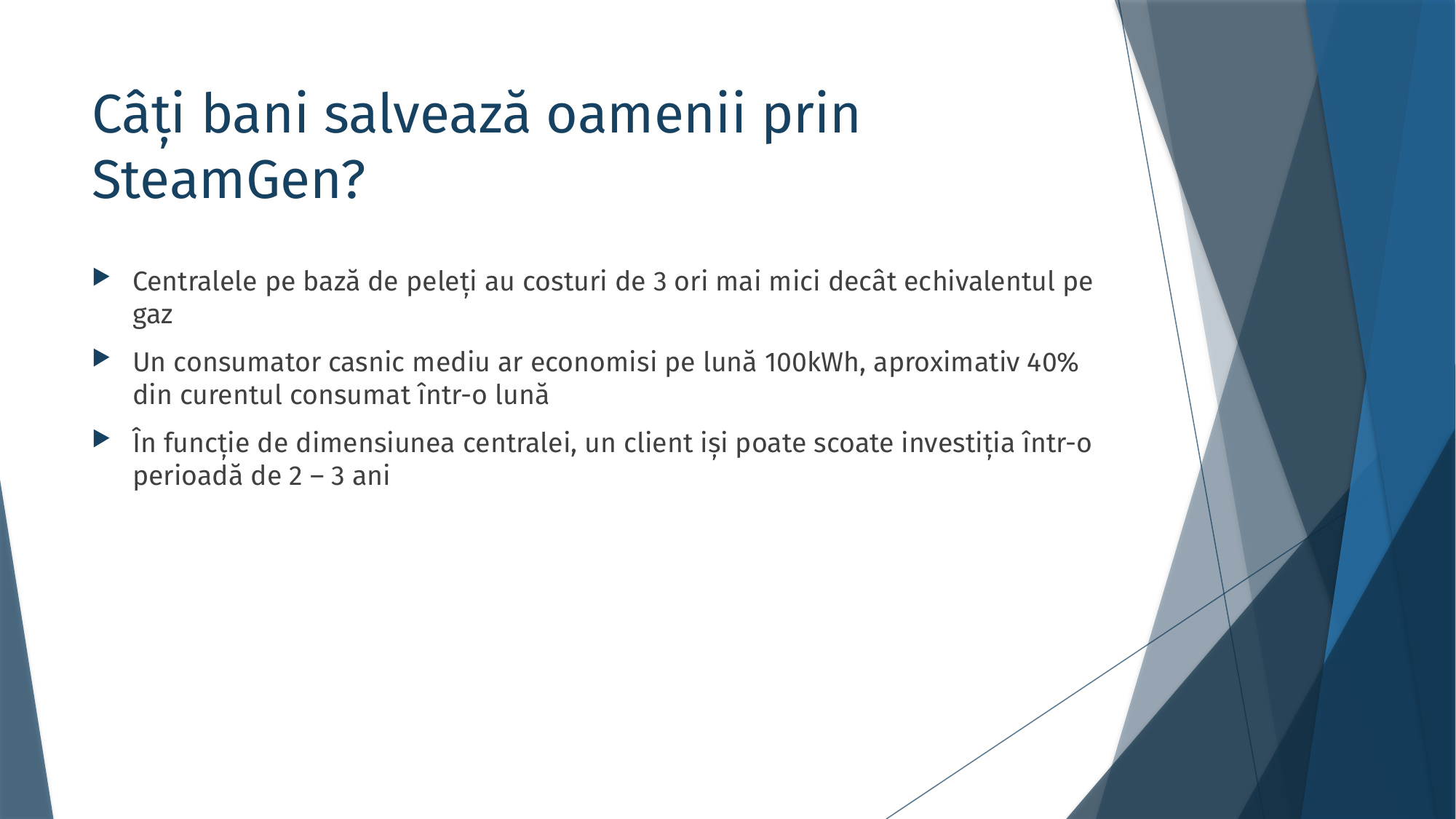

# Câți bani salvează oamenii prin SteamGen?
Centralele pe bază de peleți au costuri de 3 ori mai mici decât echivalentul pe gaz
Un consumator casnic mediu ar economisi pe lună 100kWh, aproximativ 40% din curentul consumat într-o lună
În funcție de dimensiunea centralei, un client iși poate scoate investiția într-o perioadă de 2 – 3 ani